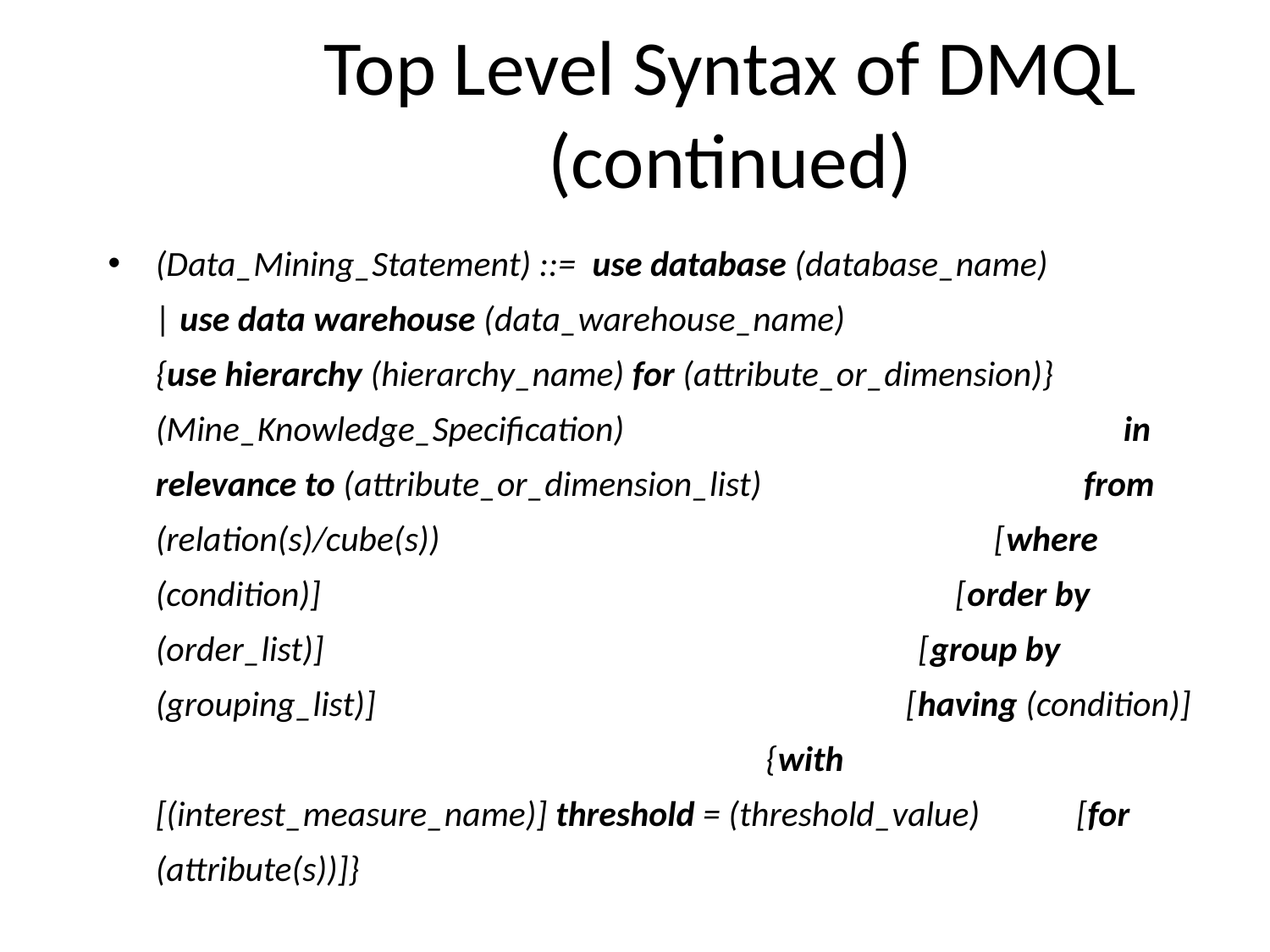

# Top Level Syntax of DMQL (continued)
(Data_Mining_Statement) ::=  use database (database_name)                  | use data warehouse (data_warehouse_name)                                      {use hierarchy (hierarchy_name) for (attribute_or_dimension)}     (Mine_Knowledge_Specification)                                                              in relevance to (attribute_or_dimension_list)                                        from (relation(s)/cube(s))                                                                     [where (condition)]                                                                               [order by (order_list)]                                                                          [group by (grouping_list)]                                                                  [having (condition)]                                                                              {with [(interest_measure_name)] threshold = (threshold_value)            [for (attribute(s))]}